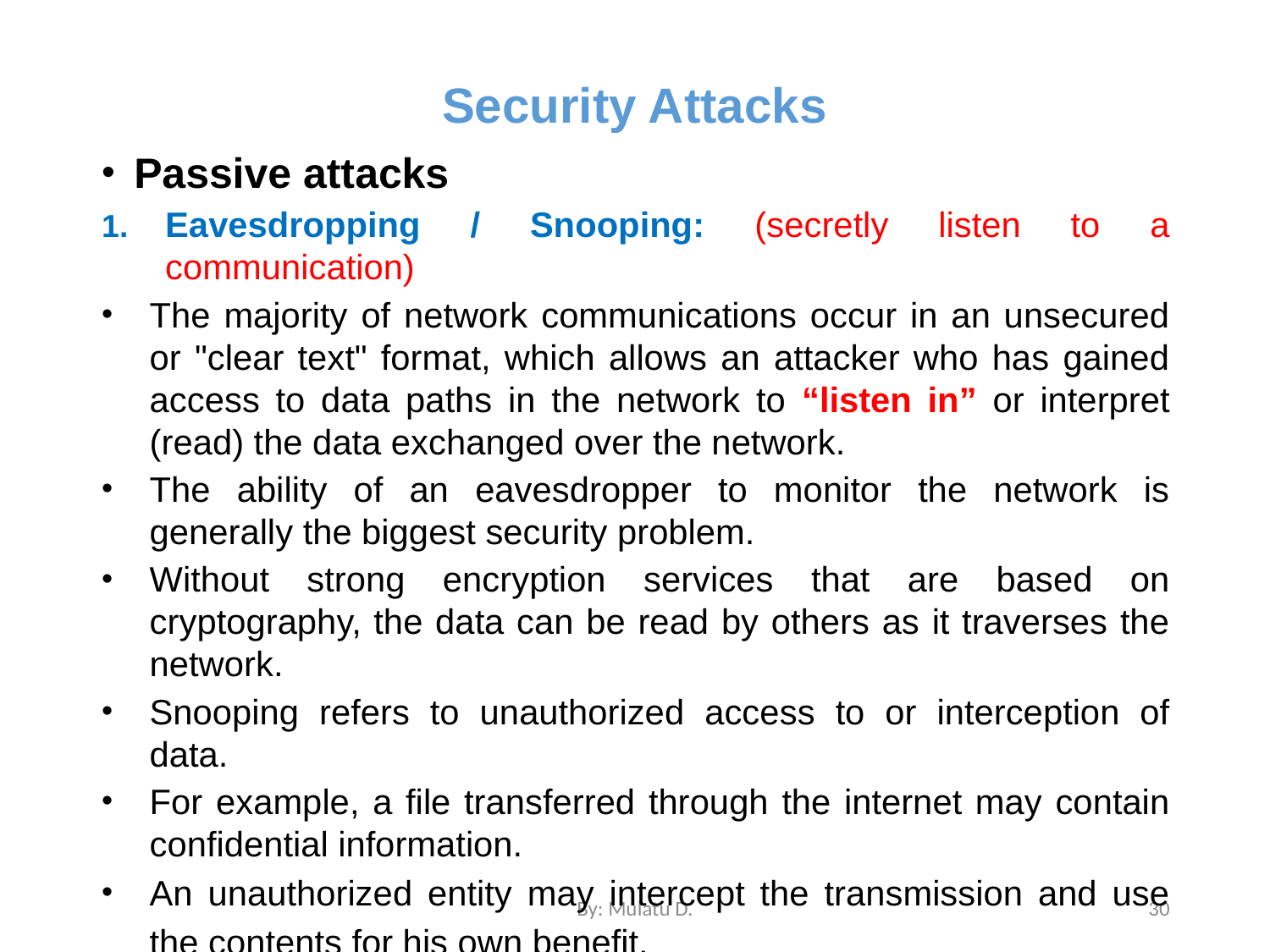

# Security Attacks
Passive attacks
Eavesdropping / Snooping: (secretly listen to a communication)
The majority of network communications occur in an unsecured or "clear text" format, which allows an attacker who has gained access to data paths in the network to “listen in” or interpret (read) the data exchanged over the network.
The ability of an eavesdropper to monitor the network is generally the biggest security problem.
Without strong encryption services that are based on cryptography, the data can be read by others as it traverses the network.
Snooping refers to unauthorized access to or interception of data.
For example, a file transferred through the internet may contain confidential information.
An unauthorized entity may intercept the transmission and use the contents for his own benefit.
By: Mulatu D.
30